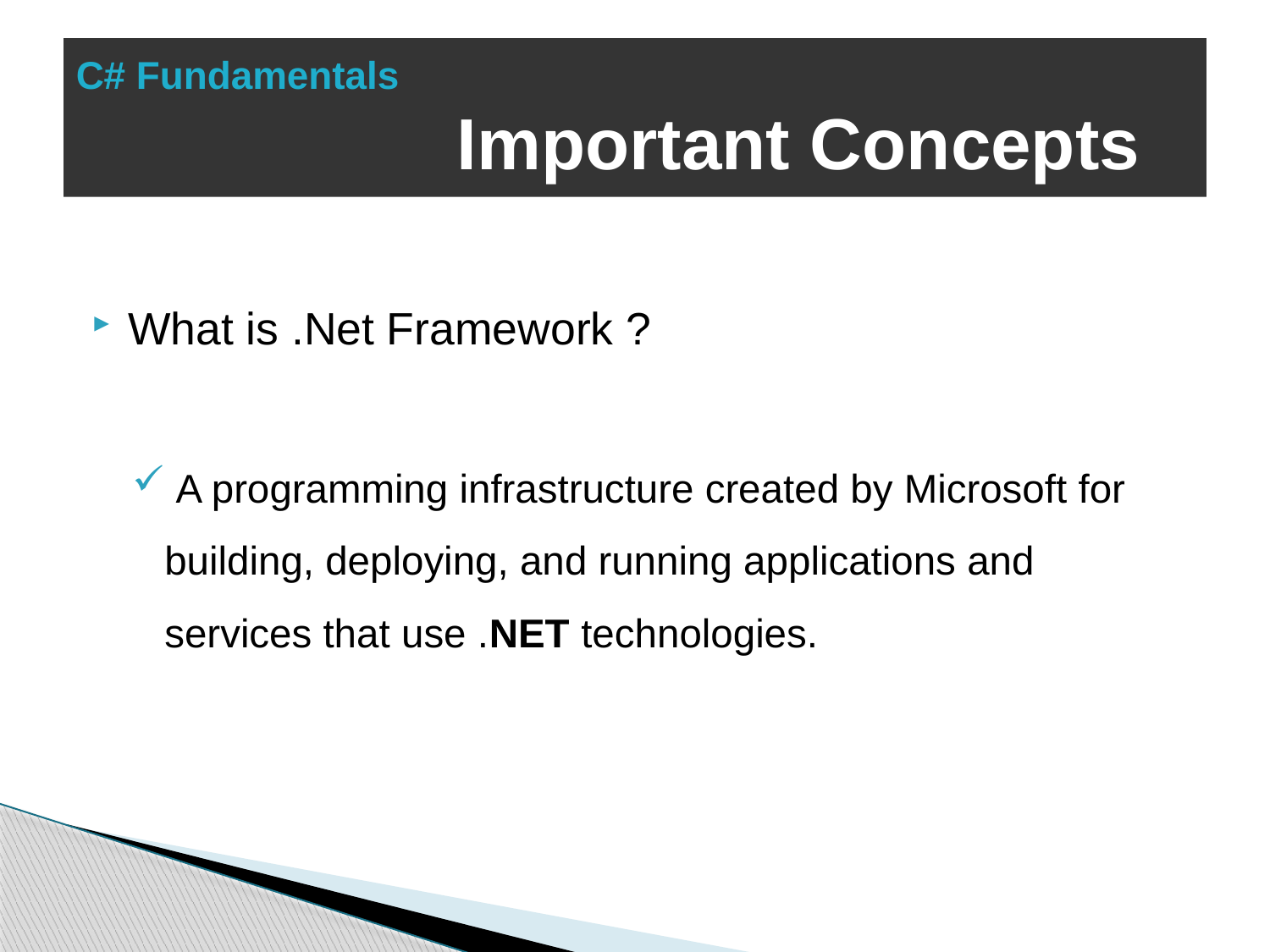

# C# Fundamentals Important Concepts

What is .Net Framework ?

 A programming infrastructure created by Microsoft for building, deploying, and running applications and services that use .NET technologies.